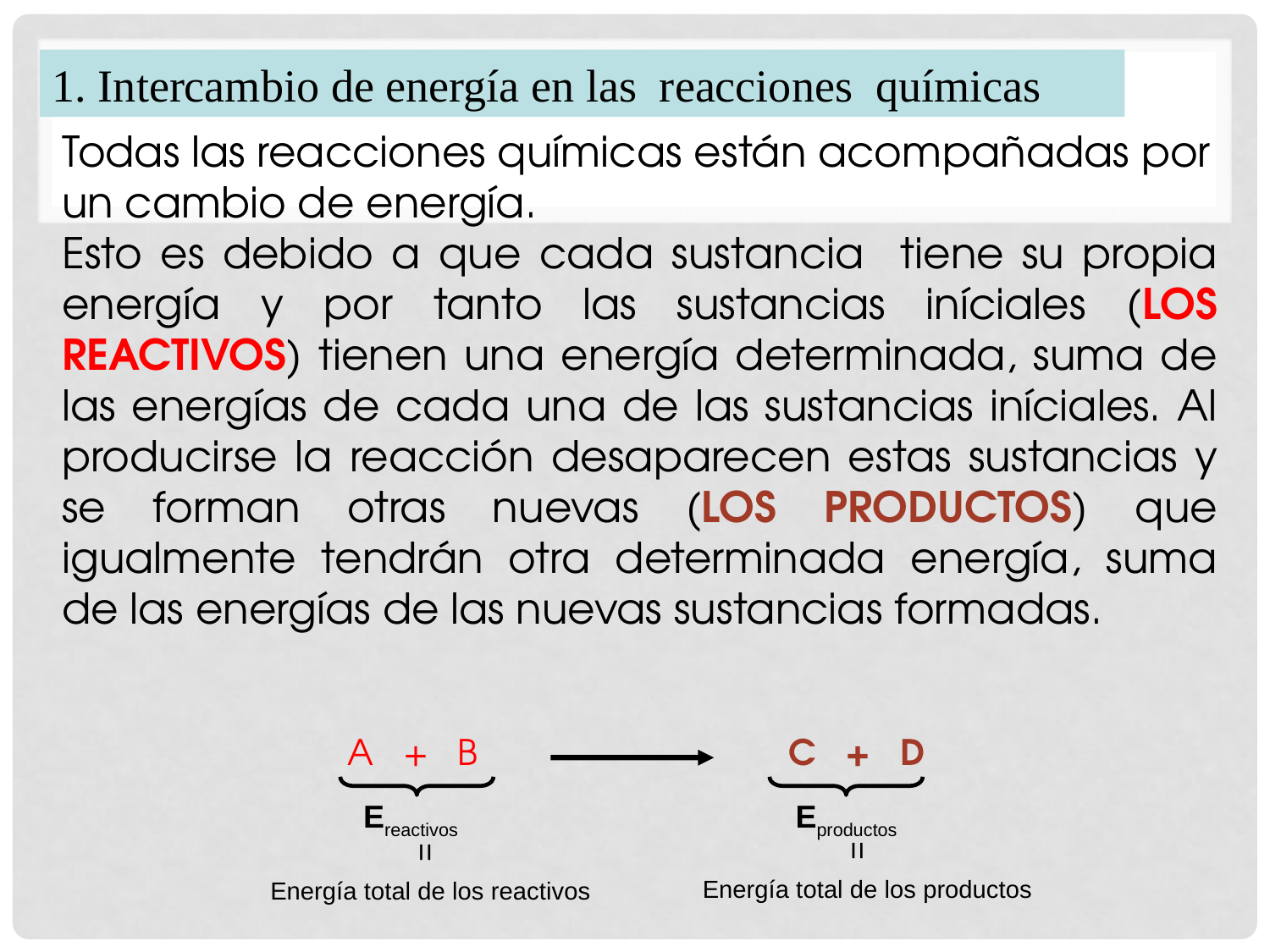

1. Intercambio de energía en las  reacciones  químicas
Todas las reacciones químicas están acompañadas por un cambio de energía.
Esto es debido a que cada sustancia  tiene su propia energía y por tanto las sustancias iníciales (LOS REACTIVOS) tienen una energía determinada, suma de las energías de cada una de las sustancias iníciales. Al producirse la reacción desaparecen estas sustancias y se forman otras nuevas (LOS PRODUCTOS) que igualmente tendrán otra determinada energía, suma de las energías de las nuevas sustancias formadas.

A   +   B
C   +   D

Ereactivos
Eproductos
=
=
Energía total de los productos
Energía total de los reactivos